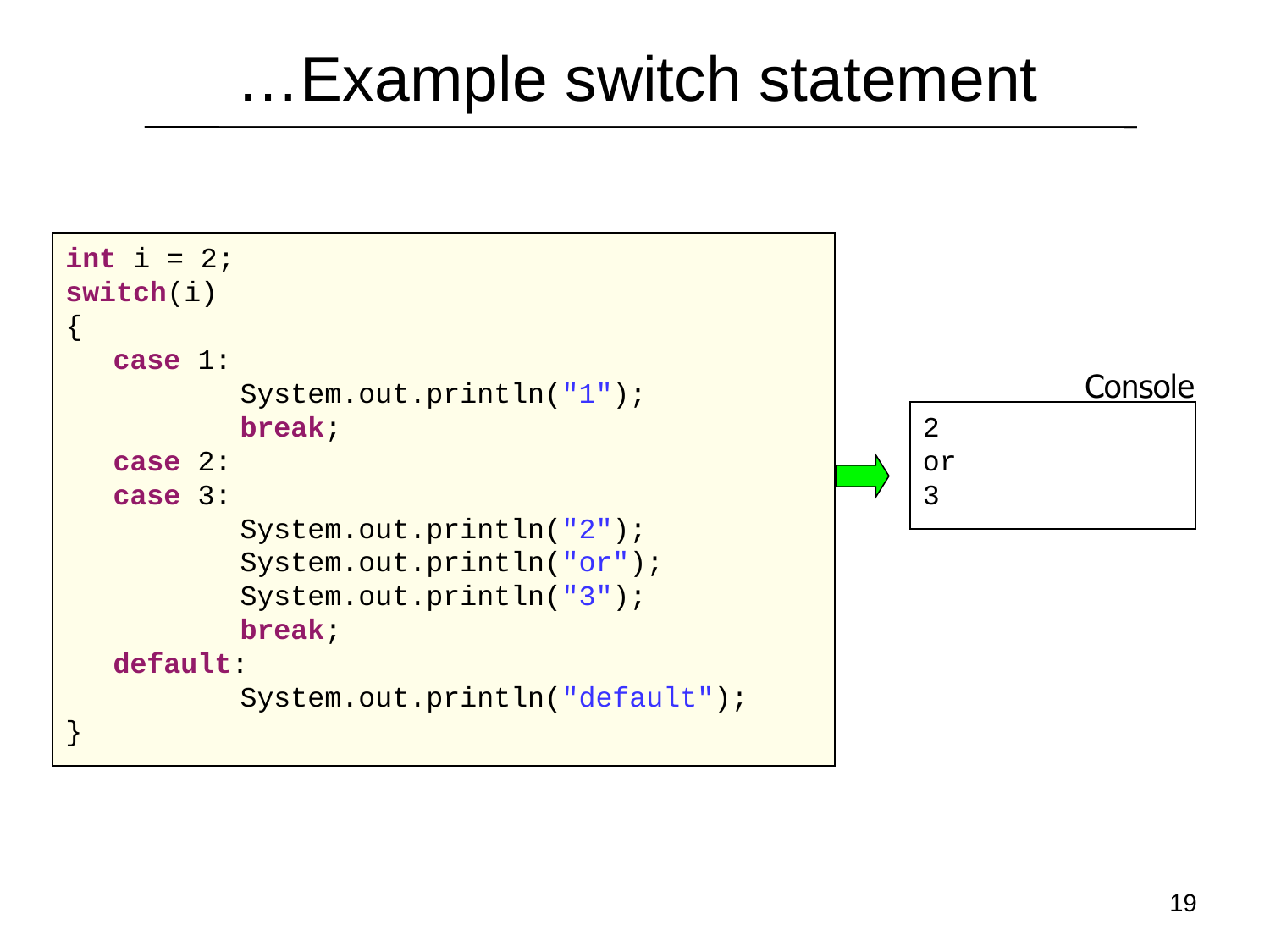

# …Example switch statement

int i = 2;
switch(i)
{
	case 1:
		System.out.println("1");
		break;
	case 2:
	case 3:
		System.out.println("2");
		System.out.println("or");
		System.out.println("3");
		break;
	default:
		System.out.println("default");
}
Console

2
or
3

19